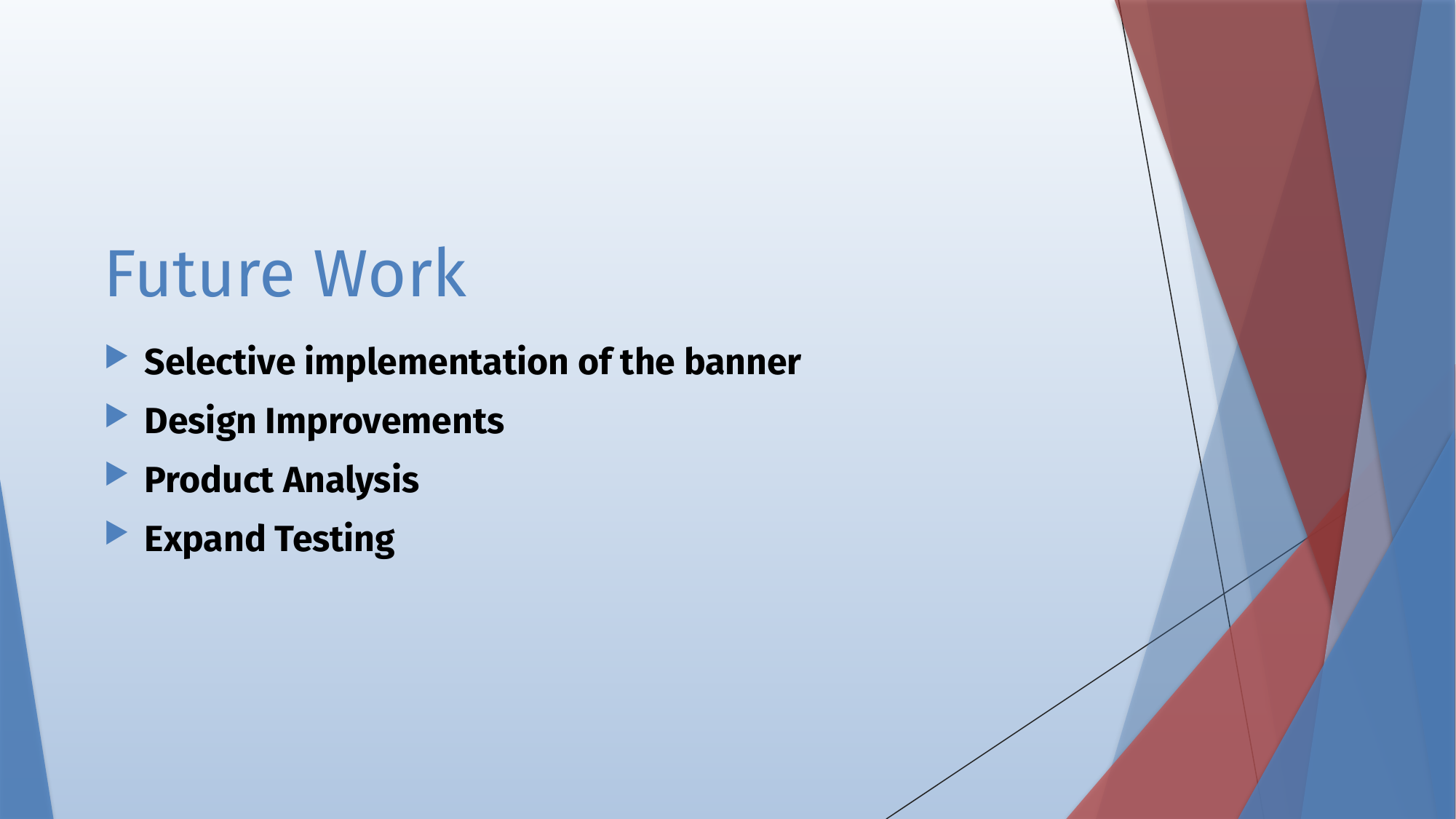

# Future Work
Selective implementation of the banner
Design Improvements
Product Analysis
Expand Testing